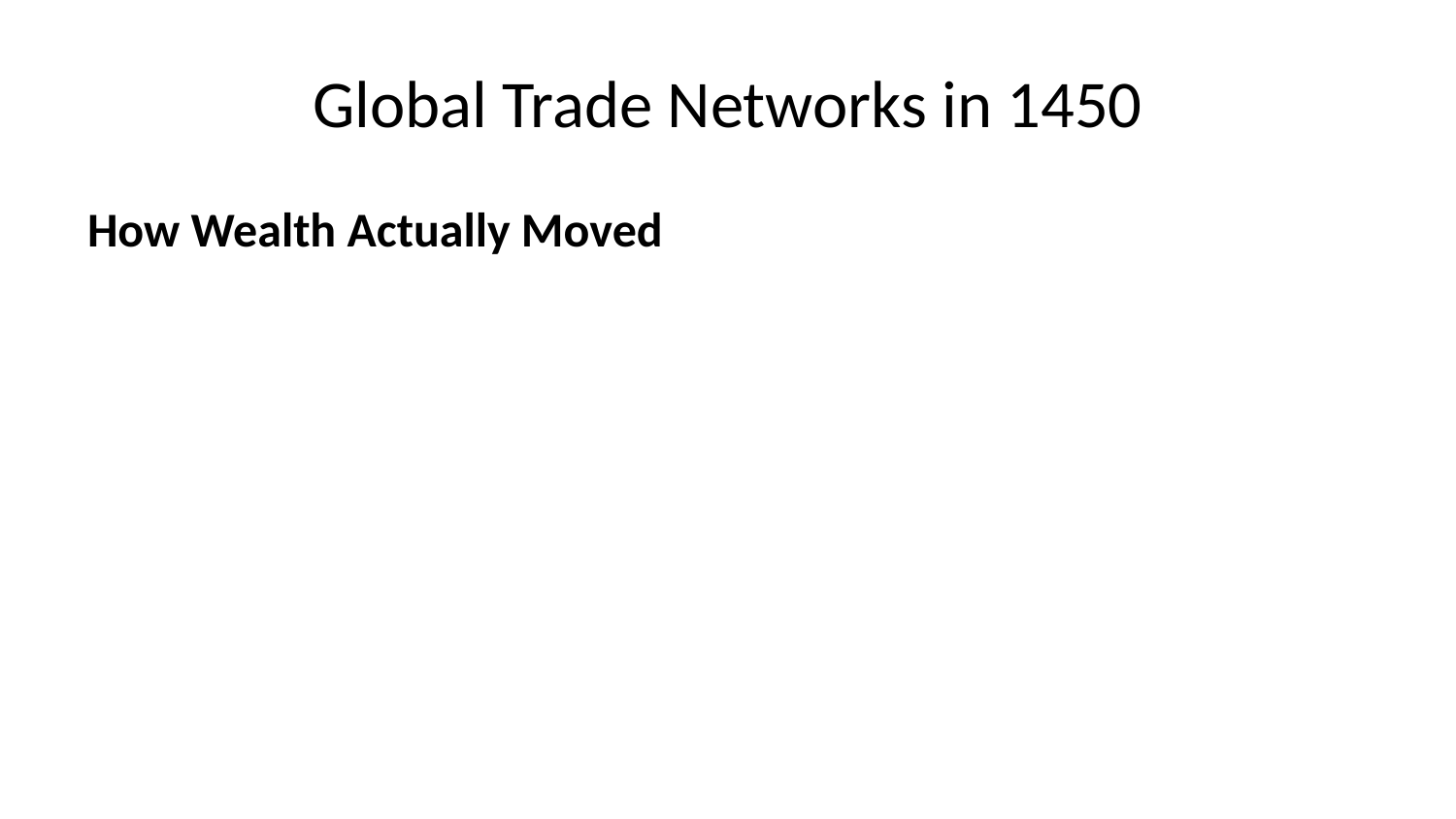

# Global Trade Networks in 1450
How Wealth Actually Moved